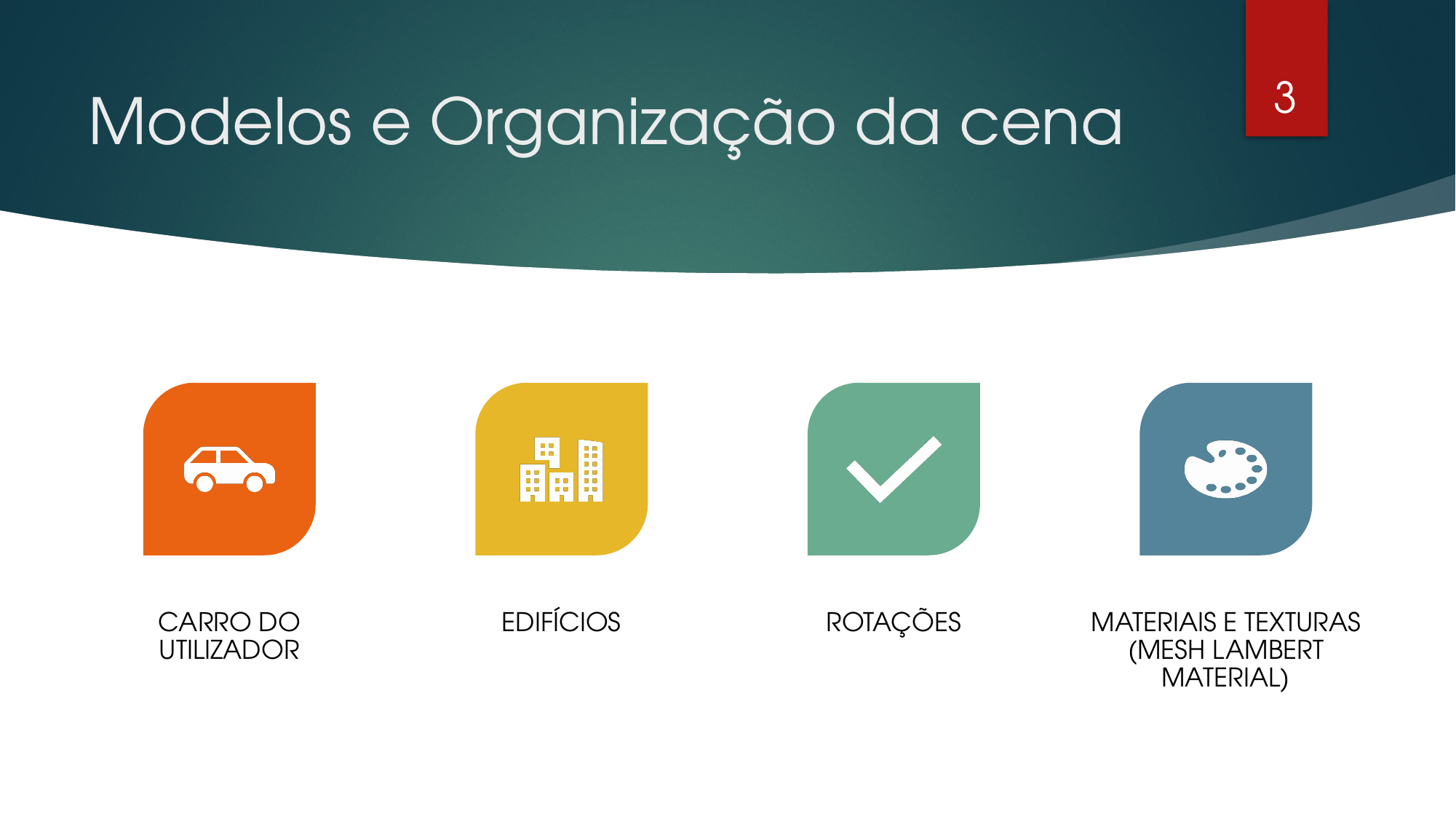

3
# Modelos e Organização da cena

Carro do utilizador
Edifícios
Rotações
Materiais e texturas (Mesh Lambert Material)